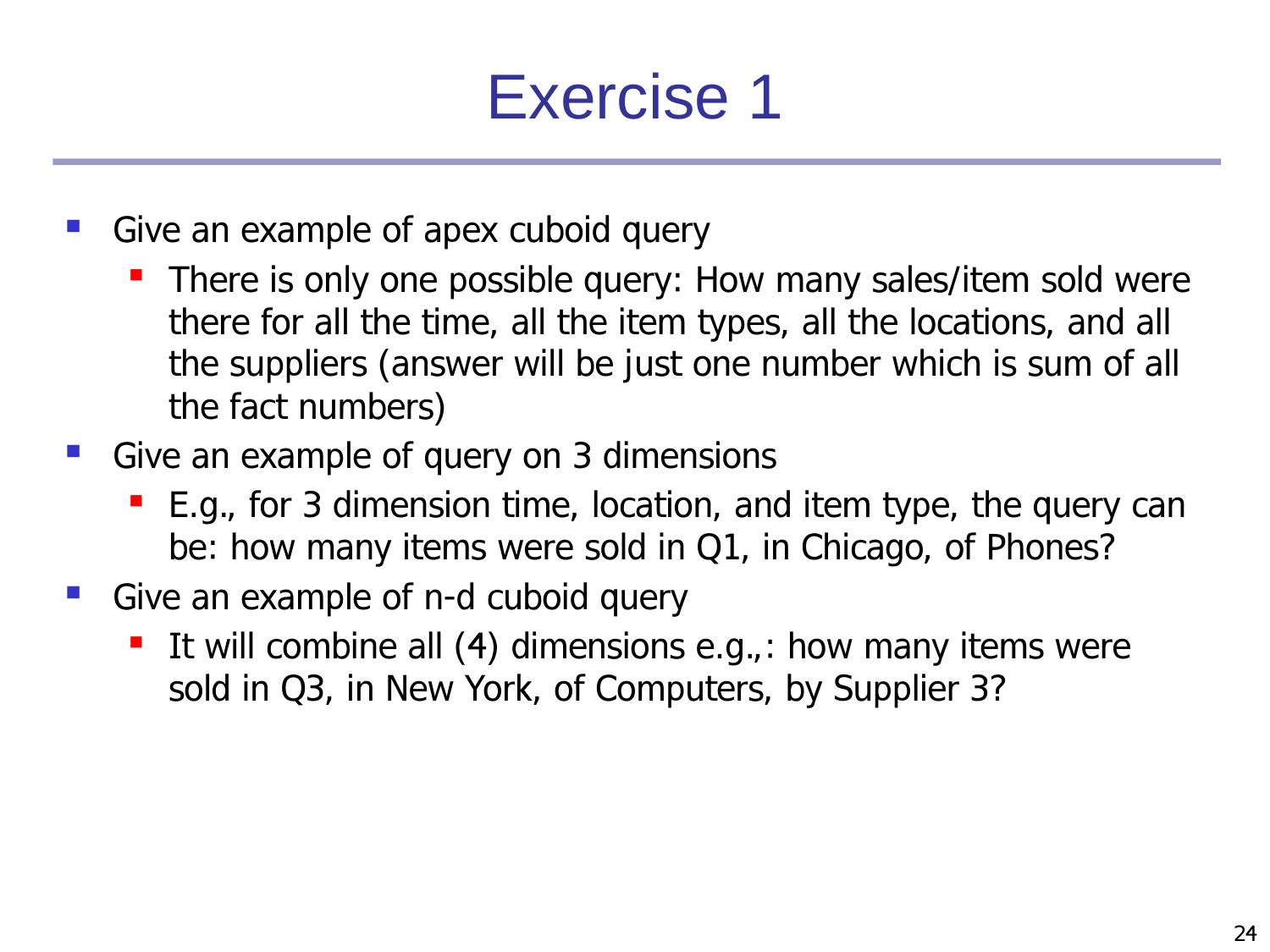

# Exercise 1
Give an example of apex cuboid query
There is only one possible query: How many sales/item sold were there for all the time, all the item types, all the locations, and all the suppliers (answer will be just one number which is sum of all the fact numbers)
Give an example of query on 3 dimensions
E.g., for 3 dimension time, location, and item type, the query can be: how many items were sold in Q1, in Chicago, of Phones?
Give an example of n-d cuboid query
It will combine all (4) dimensions e.g.,: how many items were sold in Q3, in New York, of Computers, by Supplier 3?

24